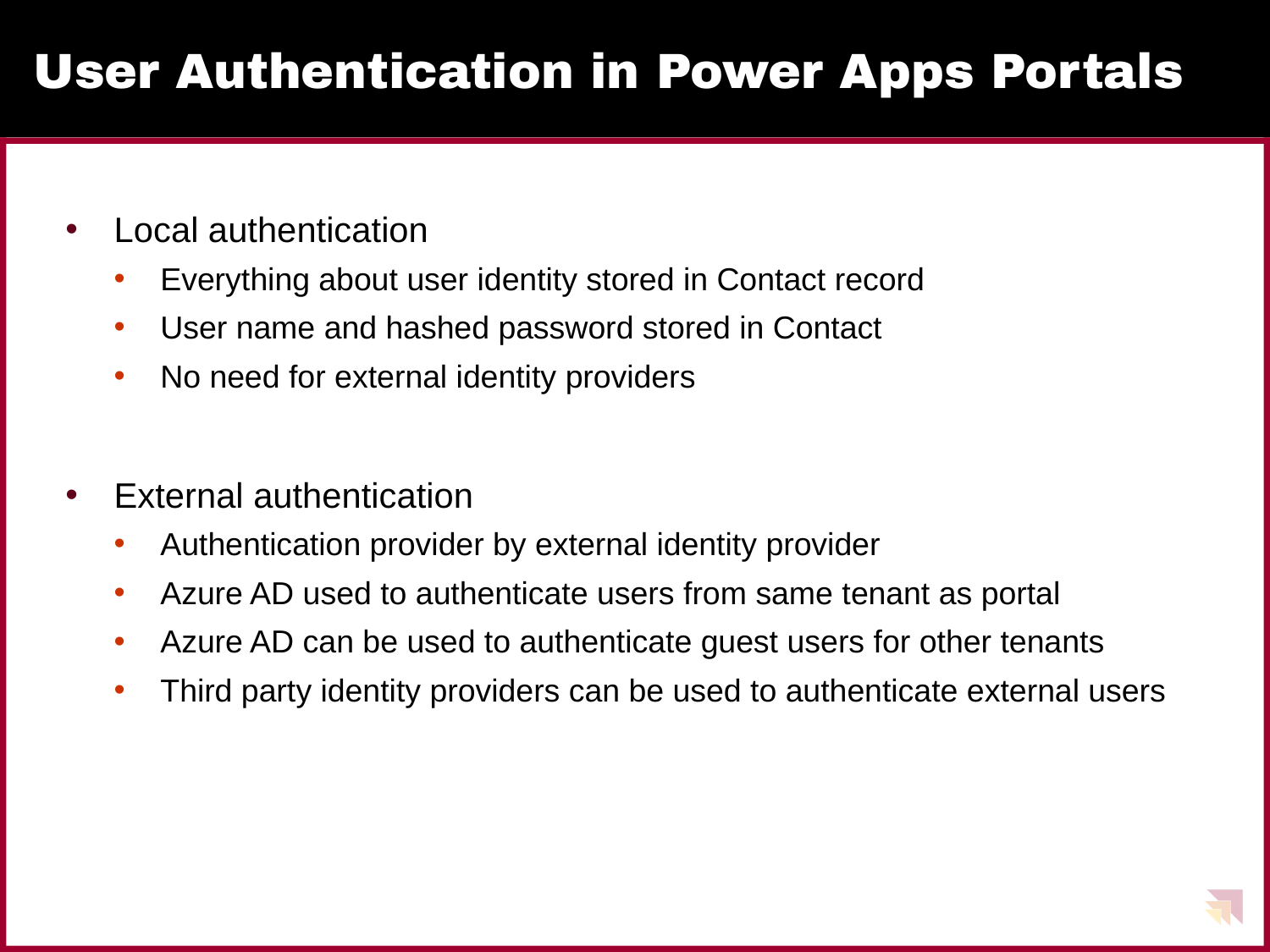

# User Authentication in Power Apps Portals
Local authentication
Everything about user identity stored in Contact record
User name and hashed password stored in Contact
No need for external identity providers

External authentication
Authentication provider by external identity provider
Azure AD used to authenticate users from same tenant as portal
Azure AD can be used to authenticate guest users for other tenants
Third party identity providers can be used to authenticate external users